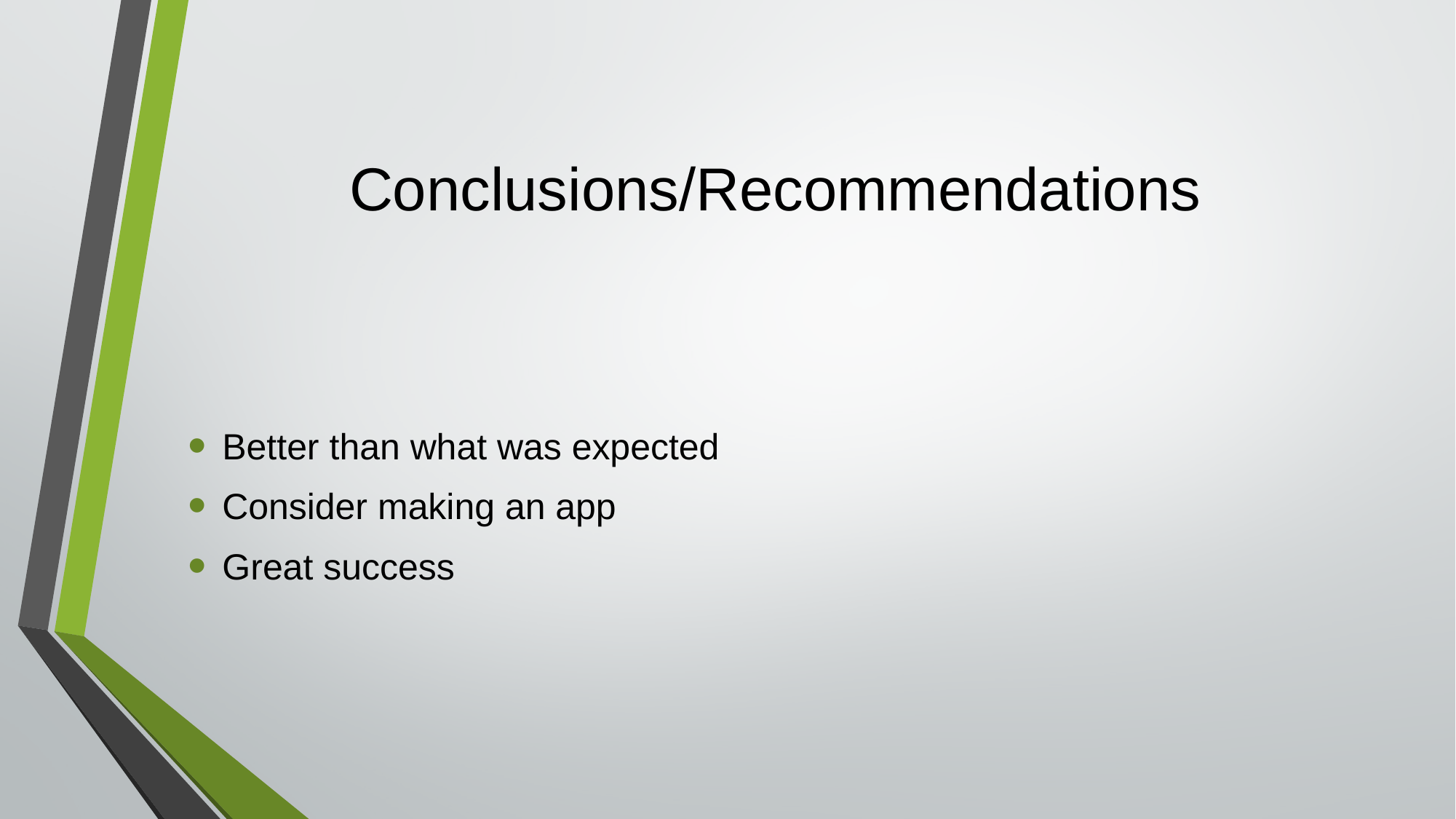

# Conclusions/Recommendations
Better than what was expected
Consider making an app
Great success